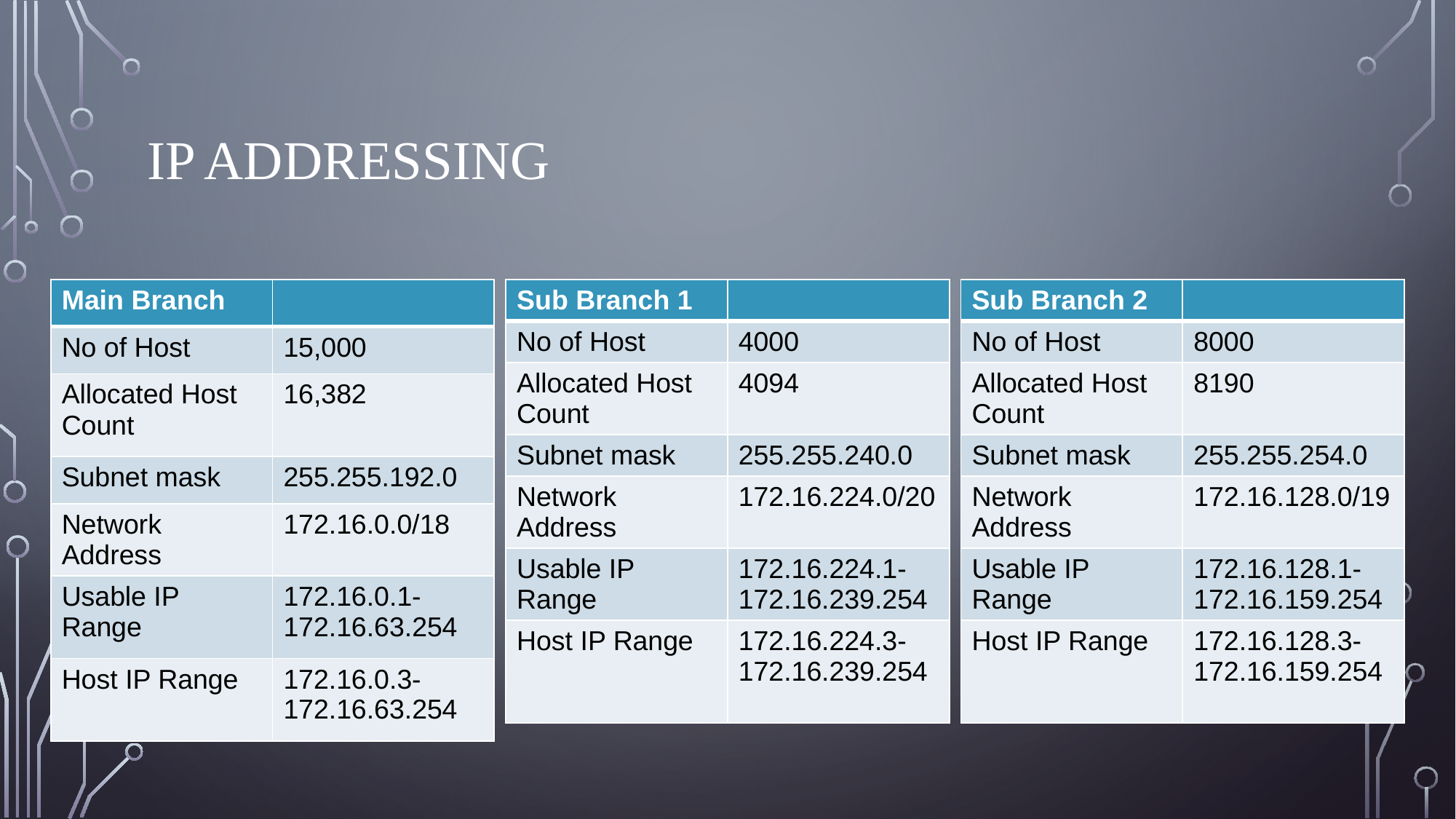

# IP addressing
| Main Branch |  |
| --- | --- |
| No of Host | 15,000 |
| Allocated Host Count | 16,382 |
| Subnet mask | 255.255.192.0 |
| Network Address | 172.16.0.0/18 |
| Usable IP Range | 172.16.0.1-172.16.63.254 |
| Host IP Range | 172.16.0.3-172.16.63.254 |
| Sub Branch 1 |  |
| --- | --- |
| No of Host | 4000 |
| Allocated Host Count | 4094 |
| Subnet mask | 255.255.240.0 |
| Network Address | 172.16.224.0/20 |
| Usable IP Range | 172.16.224.1-172.16.239.254 |
| Host IP Range | 172.16.224.3-172.16.239.254 |
| Sub Branch 2 |  |
| --- | --- |
| No of Host | 8000 |
| Allocated Host Count | 8190 |
| Subnet mask | 255.255.254.0 |
| Network Address | 172.16.128.0/19 |
| Usable IP Range | 172.16.128.1-172.16.159.254 |
| Host IP Range | 172.16.128.3-172.16.159.254 |